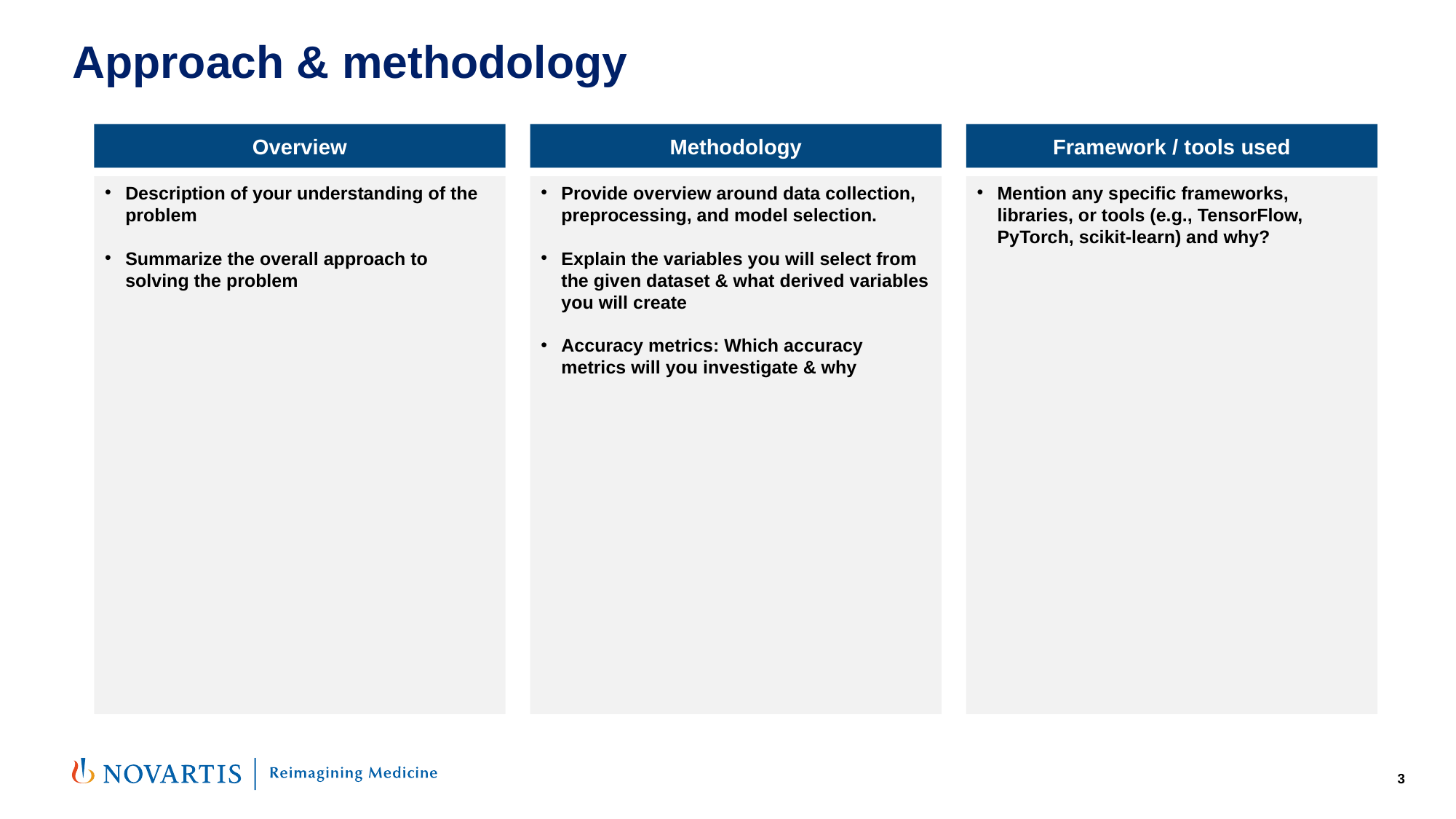

# Approach & methodology
Overview
Methodology
Framework / tools used
Description of your understanding of the problem

Summarize the overall approach to solving the problem

Provide overview around data collection, preprocessing, and model selection.

Explain the variables you will select from the given dataset & what derived variables you will create

Accuracy metrics: Which accuracy metrics will you investigate & why
Mention any specific frameworks, libraries, or tools (e.g., TensorFlow, PyTorch, scikit-learn) and why?
3